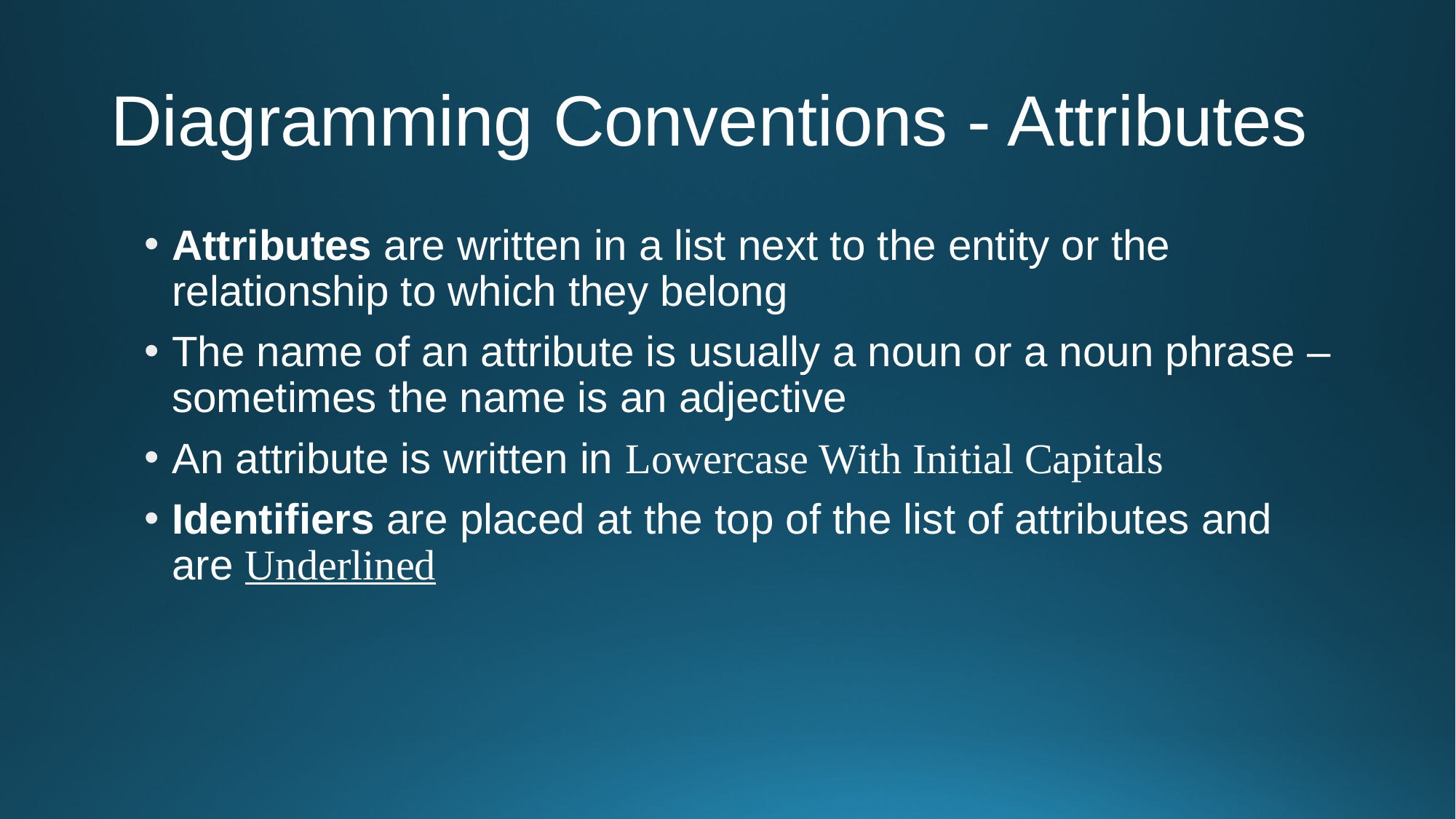

# Diagramming Conventions - Attributes
Attributes are written in a list next to the entity or the relationship to which they belong
The name of an attribute is usually a noun or a noun phrase – sometimes the name is an adjective
An attribute is written in Lowercase With Initial Capitals
Identifiers are placed at the top of the list of attributes and are Underlined